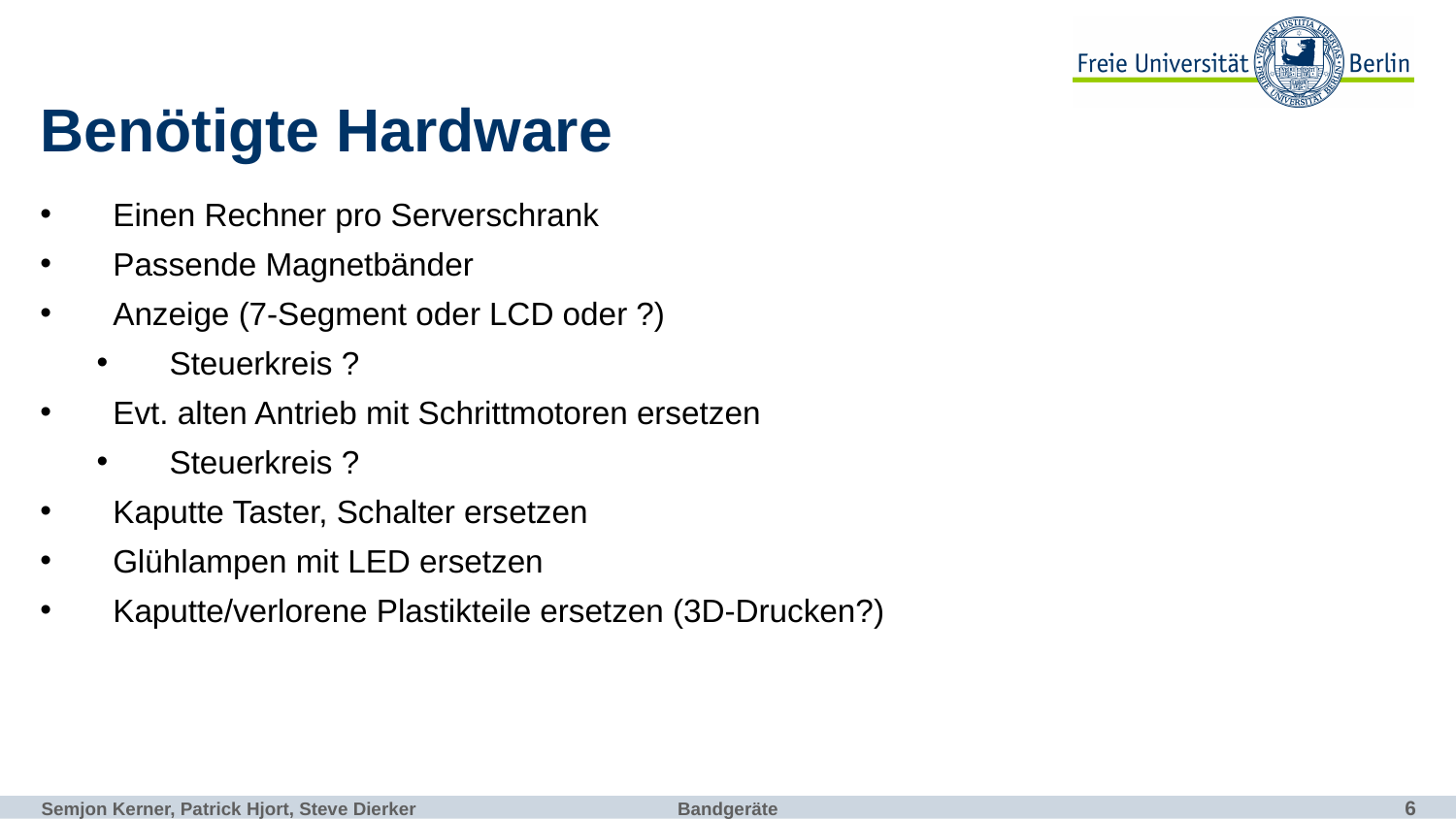

# Benötigte Hardware
Einen Rechner pro Serverschrank
Passende Magnetbänder
Anzeige (7-Segment oder LCD oder ?)
Steuerkreis ?
Evt. alten Antrieb mit Schrittmotoren ersetzen
Steuerkreis ?
Kaputte Taster, Schalter ersetzen
Glühlampen mit LED ersetzen
Kaputte/verlorene Plastikteile ersetzen (3D-Drucken?)